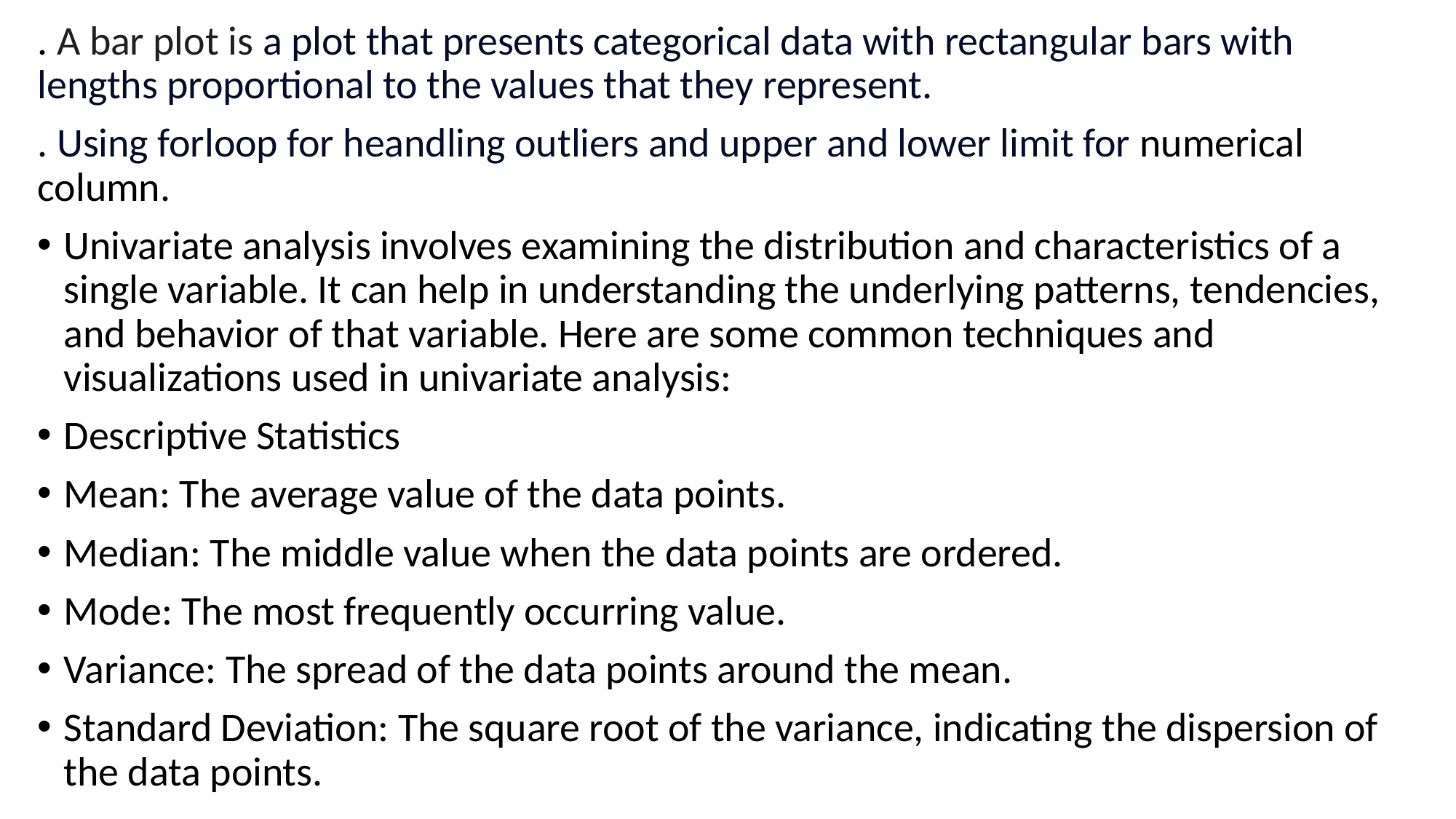

. A bar plot is a plot that presents categorical data with rectangular bars with lengths proportional to the values that they represent.
. Using forloop for heandling outliers and upper and lower limit for numerical column.
Univariate analysis involves examining the distribution and characteristics of a single variable. It can help in understanding the underlying patterns, tendencies, and behavior of that variable. Here are some common techniques and visualizations used in univariate analysis:
Descriptive Statistics
Mean: The average value of the data points.
Median: The middle value when the data points are ordered.
Mode: The most frequently occurring value.
Variance: The spread of the data points around the mean.
Standard Deviation: The square root of the variance, indicating the dispersion of the data points.